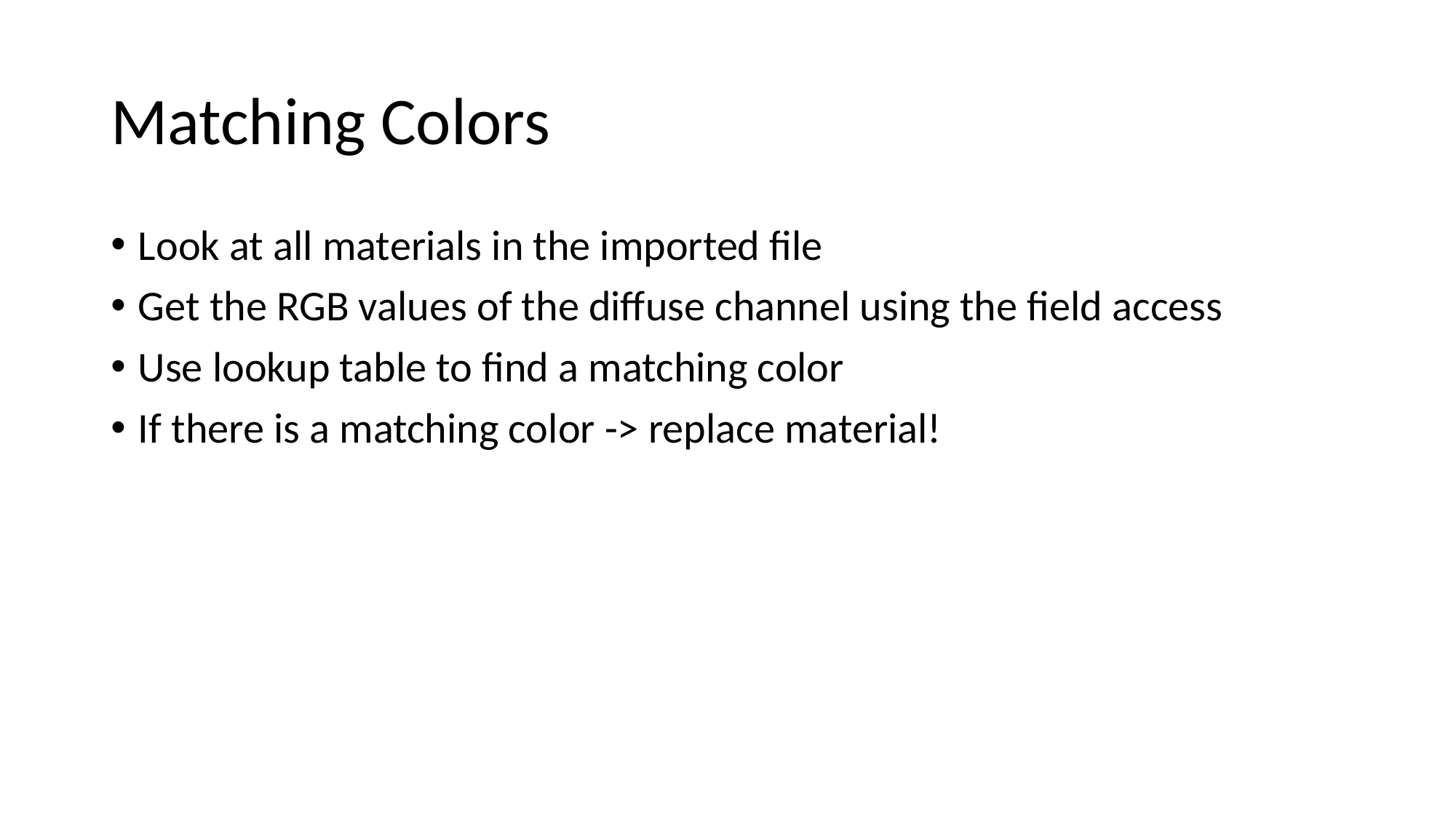

# Matching Colors
Look at all materials in the imported file
Get the RGB values of the diffuse channel using the field access
Use lookup table to find a matching color
If there is a matching color -> replace material!